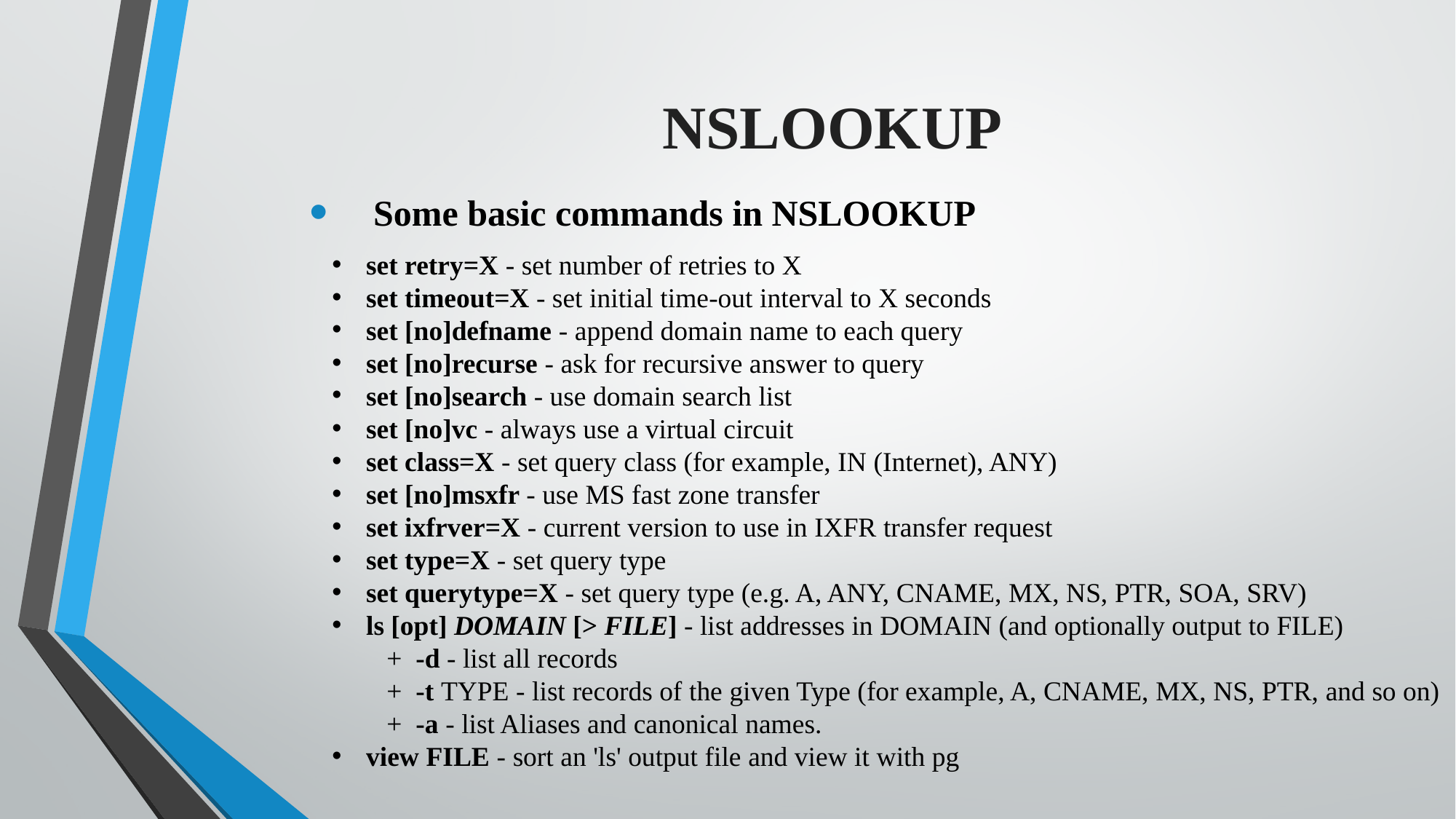

NSLOOKUP
Some basic commands in NSLOOKUP
set retry=X - set number of retries to X
set timeout=X - set initial time-out interval to X seconds
set [no]defname - append domain name to each query
set [no]recurse - ask for recursive answer to query
set [no]search - use domain search list
set [no]vc - always use a virtual circuit
set class=X - set query class (for example, IN (Internet), ANY)
set [no]msxfr - use MS fast zone transfer
set ixfrver=X - current version to use in IXFR transfer request
set type=X - set query type
set querytype=X - set query type (e.g. A, ANY, CNAME, MX, NS, PTR, SOA, SRV)
ls [opt] DOMAIN [> FILE] - list addresses in DOMAIN (and optionally output to FILE)
+  -d - list all records
+  -t TYPE - list records of the given Type (for example, A, CNAME, MX, NS, PTR, and so on)
+  -a - list Aliases and canonical names.
view FILE - sort an 'ls' output file and view it with pg